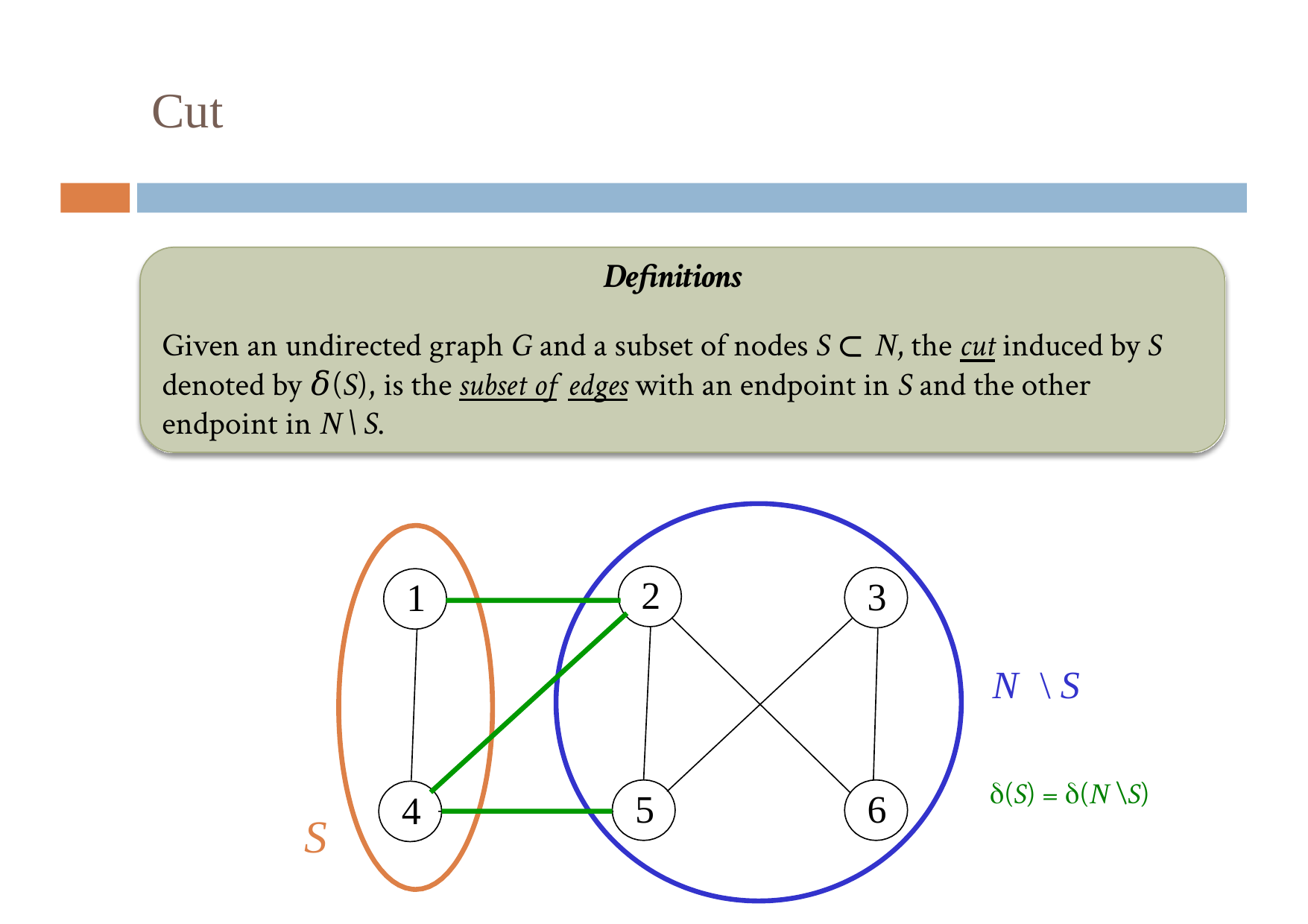

# Cut

Definitions
Given an undirected graph G and a subset of nodes S ⊂ N, the cut induced by S  denoted by 𝛿(S), is the subset of	edges with an endpoint in S and the other  endpoint in N \ S.

2

3
1

N	\ S
δ(S) = δ(N \S)

5
6
4
S